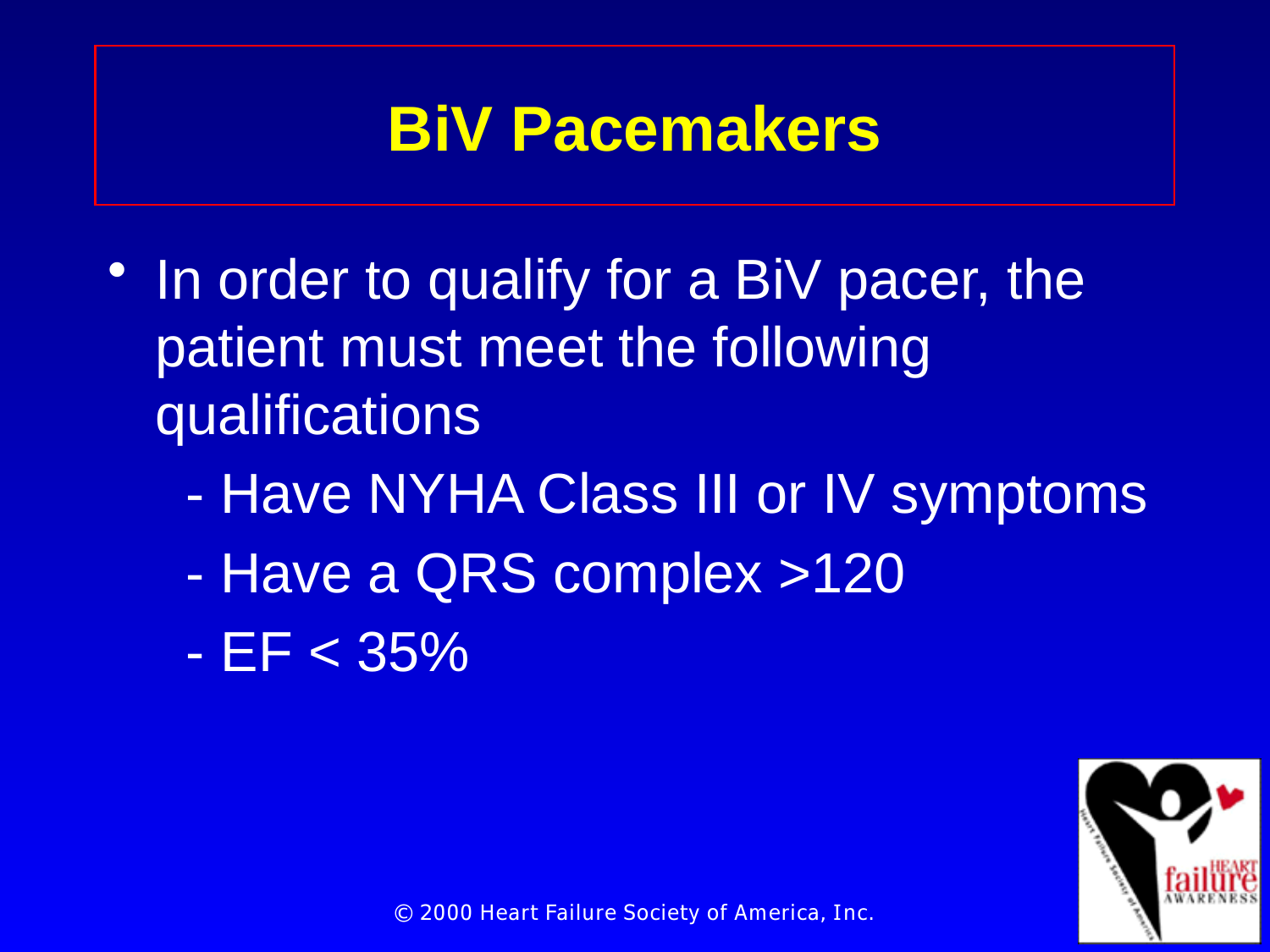

# BiV Pacemakers
In order to qualify for a BiV pacer, the patient must meet the following  qualifications
     - Have NYHA Class III or IV symptoms
     - Have a QRS complex >120
     - EF < 35%

© 2000 Heart Failure Society of America, Inc.